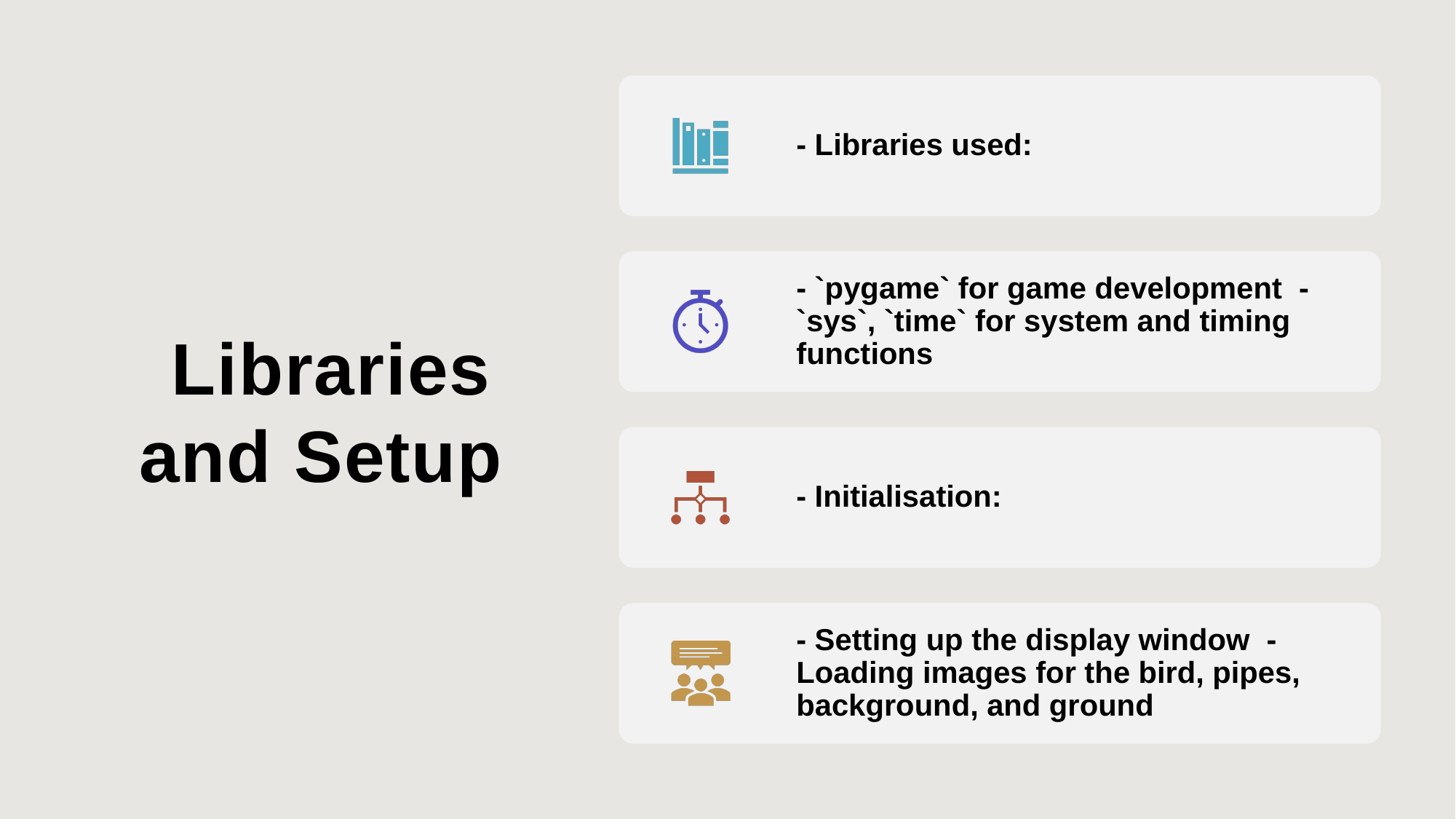

- Libraries used:
- `pygame` for game development  - `sys`, `time` for system and timing functions
- Initialisation:
- Setting up the display window  - Loading images for the bird, pipes, background, and ground
# Libraries and Setup